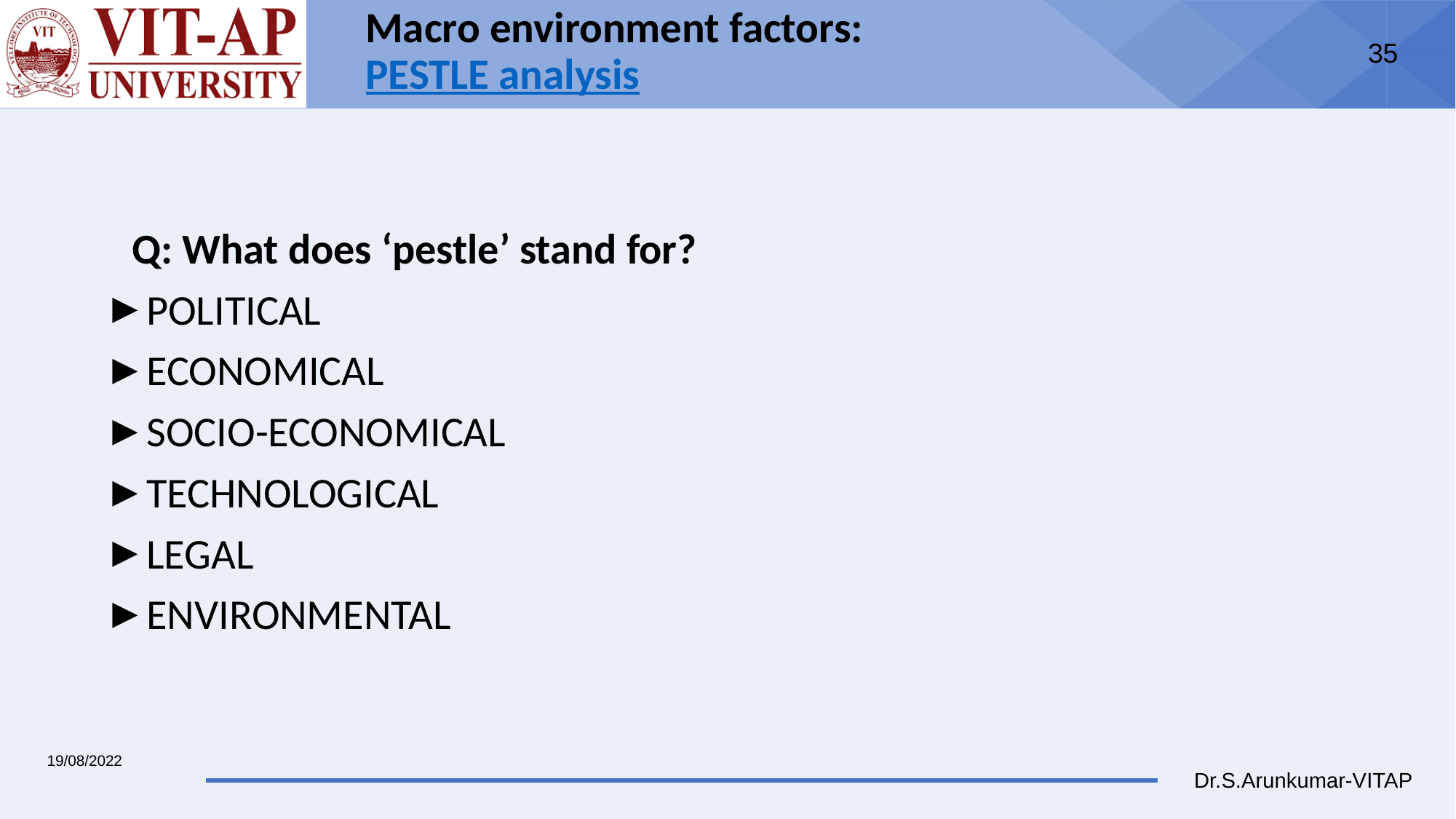

# Macro environment factors: PESTLE analysis
	Q: What does ‘pestle’ stand for?
POLITICAL
ECONOMICAL
SOCIO-ECONOMICAL
TECHNOLOGICAL
LEGAL
ENVIRONMENTAL
19/08/2022
35